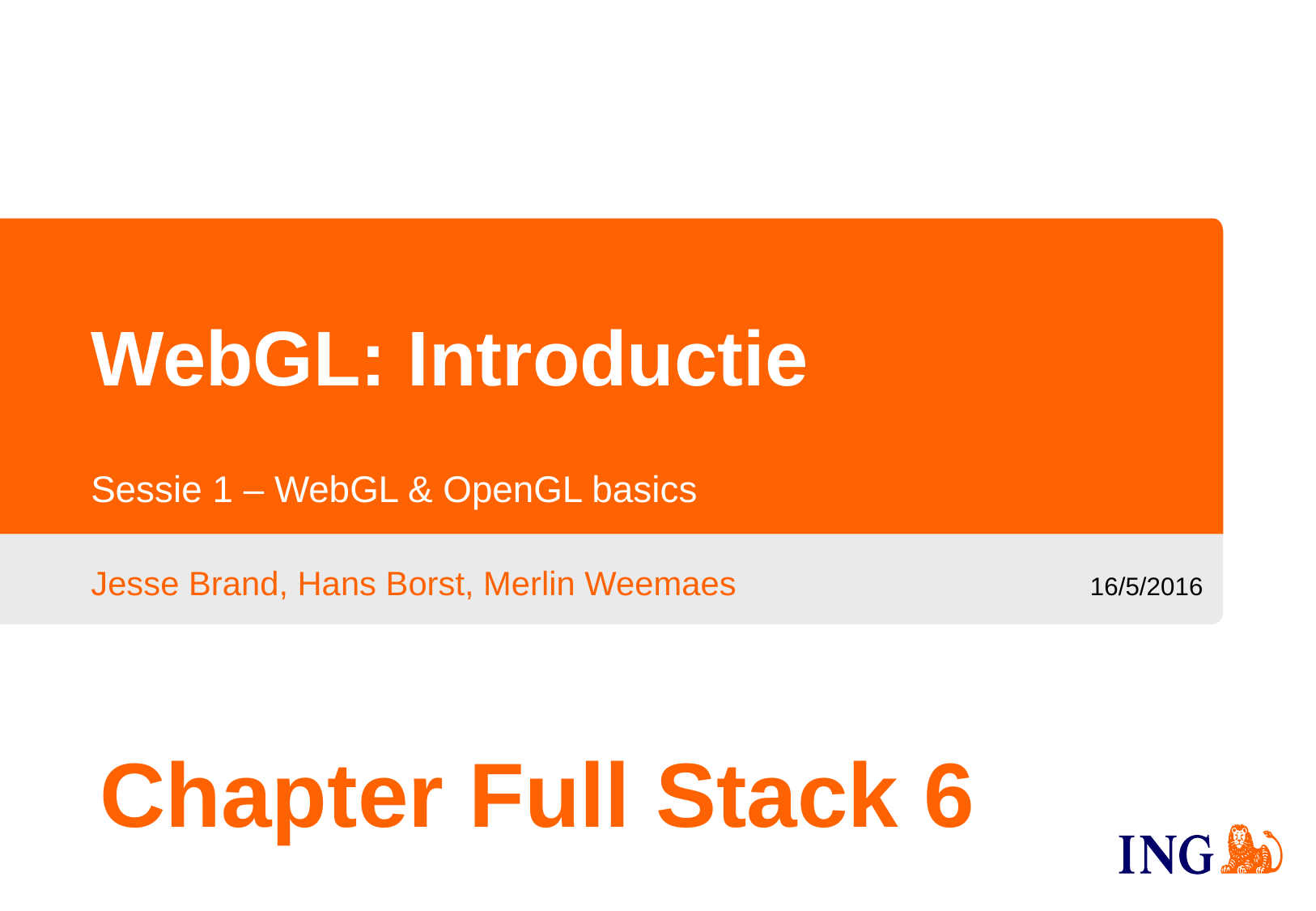

# WebGL: Introductie
Sessie 1 – WebGL & OpenGL basics
Jesse Brand, Hans Borst, Merlin Weemaes
16/5/2016
Chapter Full Stack 6